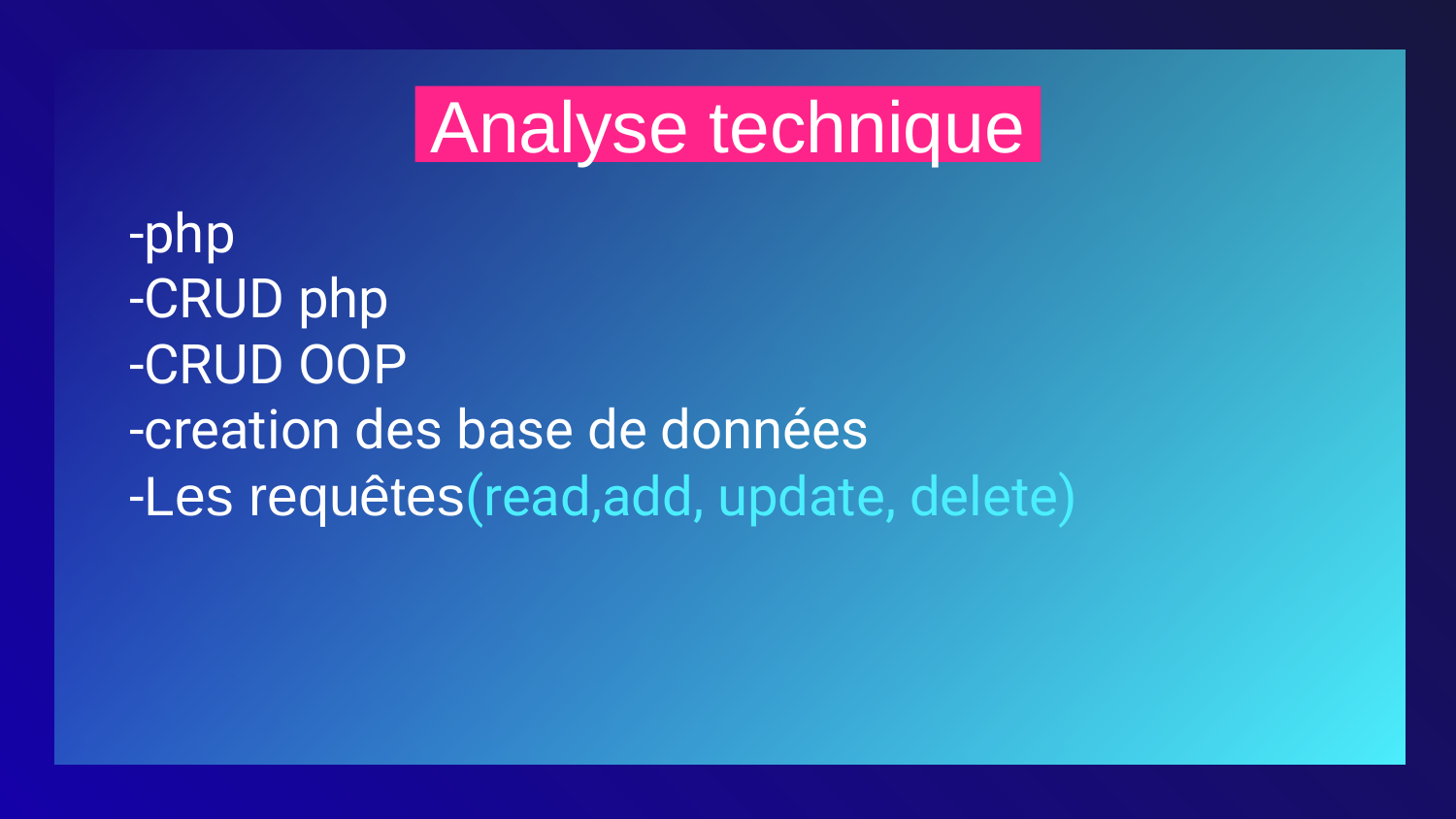

# Analyse technique
-php
-CRUD php
-CRUD OOP
-creation des base de données
-Les requêtes(read,add, update, delete)